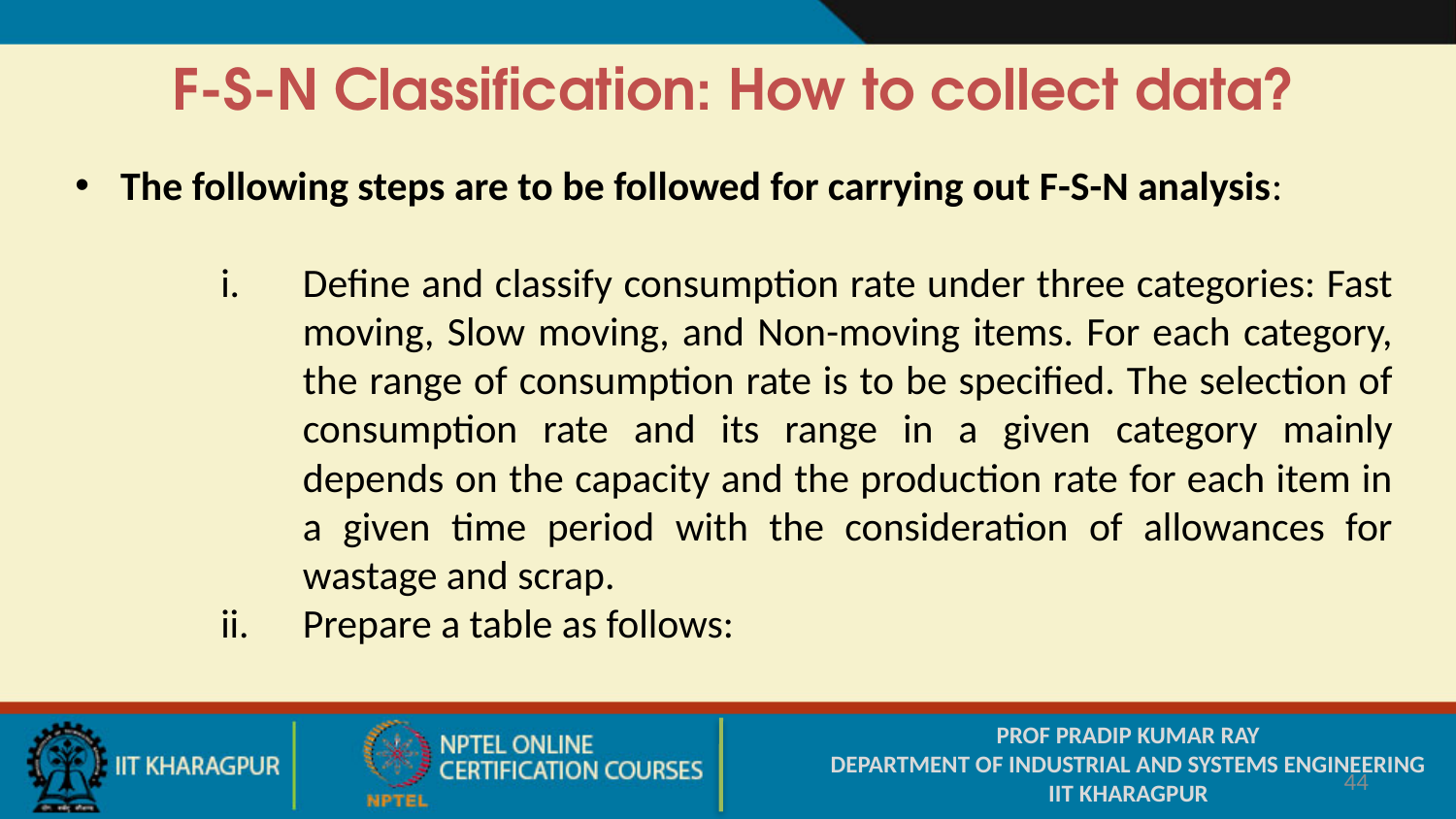

F-S-N Classification: How to collect data?
The following steps are to be followed for carrying out F-S-N analysis:

Define and classify consumption rate under three categories: Fast moving, Slow moving, and Non-moving items. For each category, the range of consumption rate is to be specified. The selection of consumption rate and its range in a given category mainly depends on the capacity and the production rate for each item in a given time period with the consideration of allowances for wastage and scrap.
Prepare a table as follows:
PROF PRADIP KUMAR RAY
DEPARTMENT OF INDUSTRIAL AND SYSTEMS ENGINEERING
IIT KHARAGPUR
44